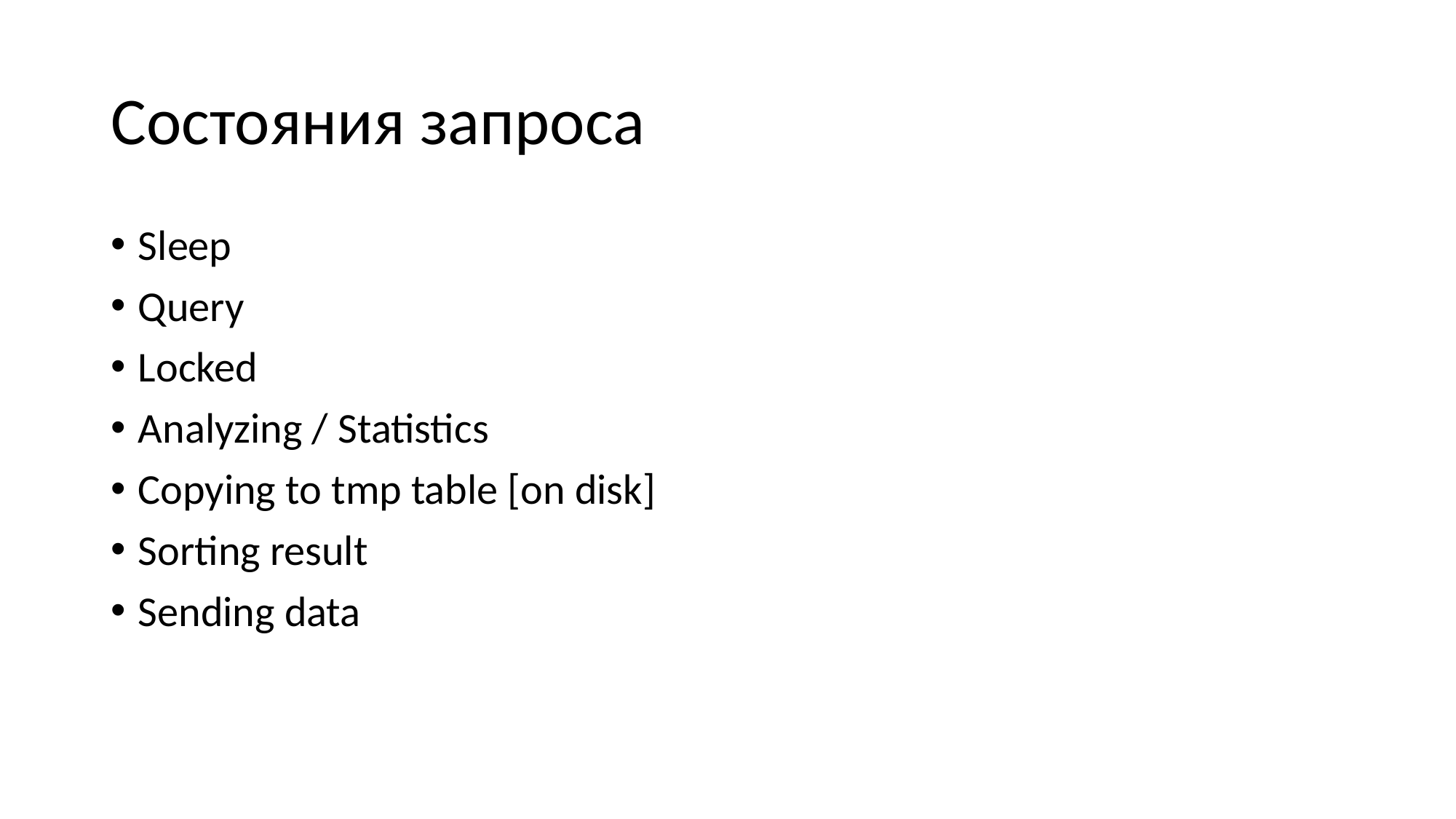

# Состояния запроса
Sleep
Query
Locked
Analyzing / Statistics
Copying to tmp table [on disk]
Sorting result
Sending data